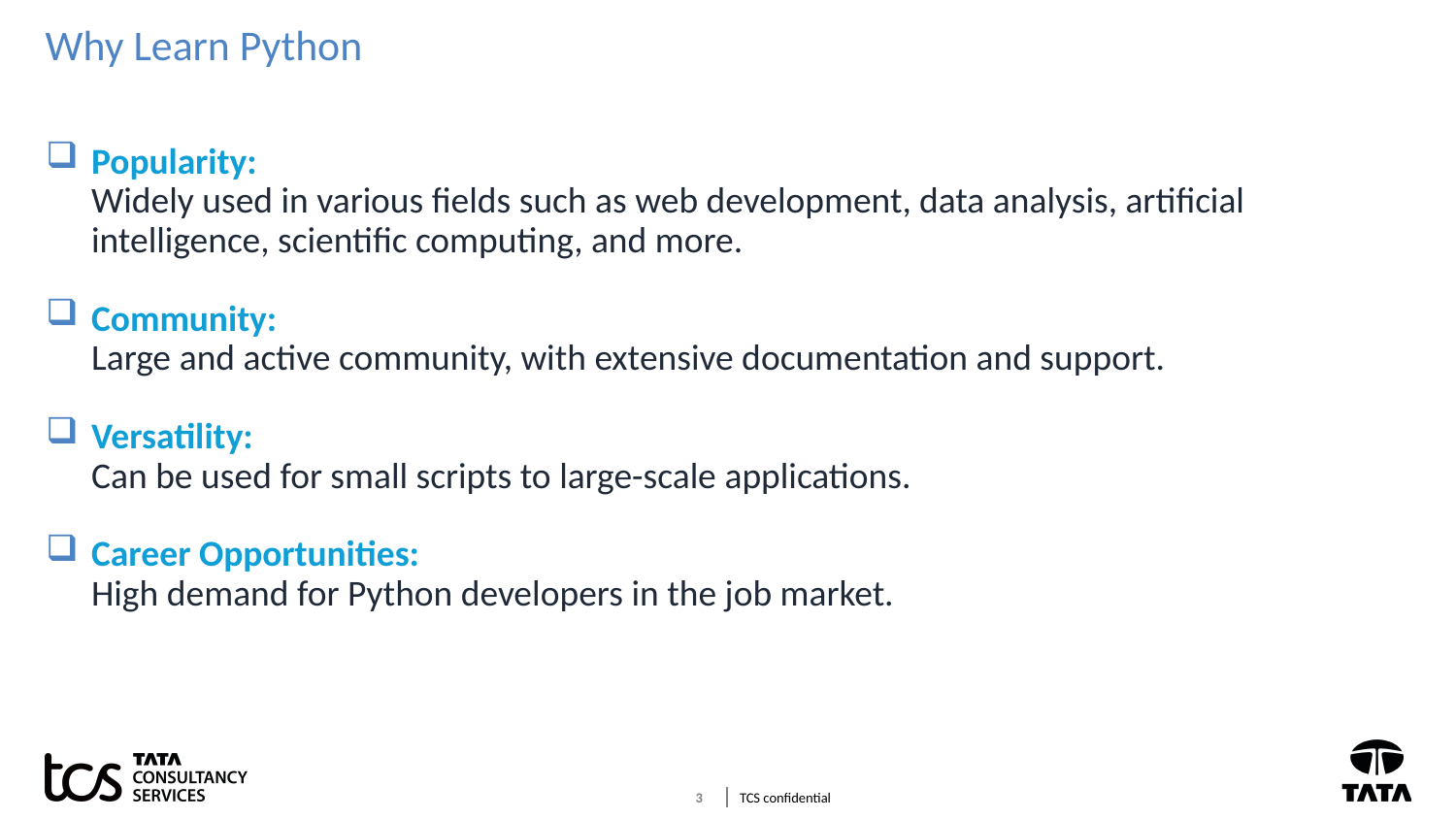

# Why Learn Python
Popularity:
Widely used in various fields such as web development, data analysis, artificial intelligence, scientific computing, and more.

Community:
Large and active community, with extensive documentation and support.

Versatility:
Can be used for small scripts to large-scale applications.

Career Opportunities:
High demand for Python developers in the job market.

3
TCS confidential